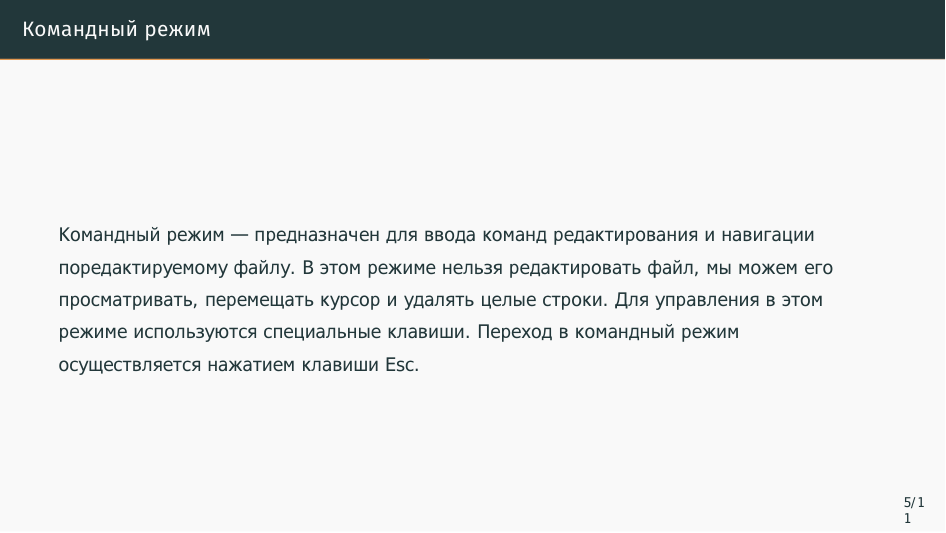

Командный режим

Командный режим — предназначен для ввода команд редактирования и навигации поредактируемому файлу. В этом режиме нельзя редактировать файл, мы можем его просматривать, перемещать курсор и удалять целые строки. Для управления в этом режиме используются специальные клавиши. Переход в командный режим осуществляется нажатием клавиши Esc.
5/11